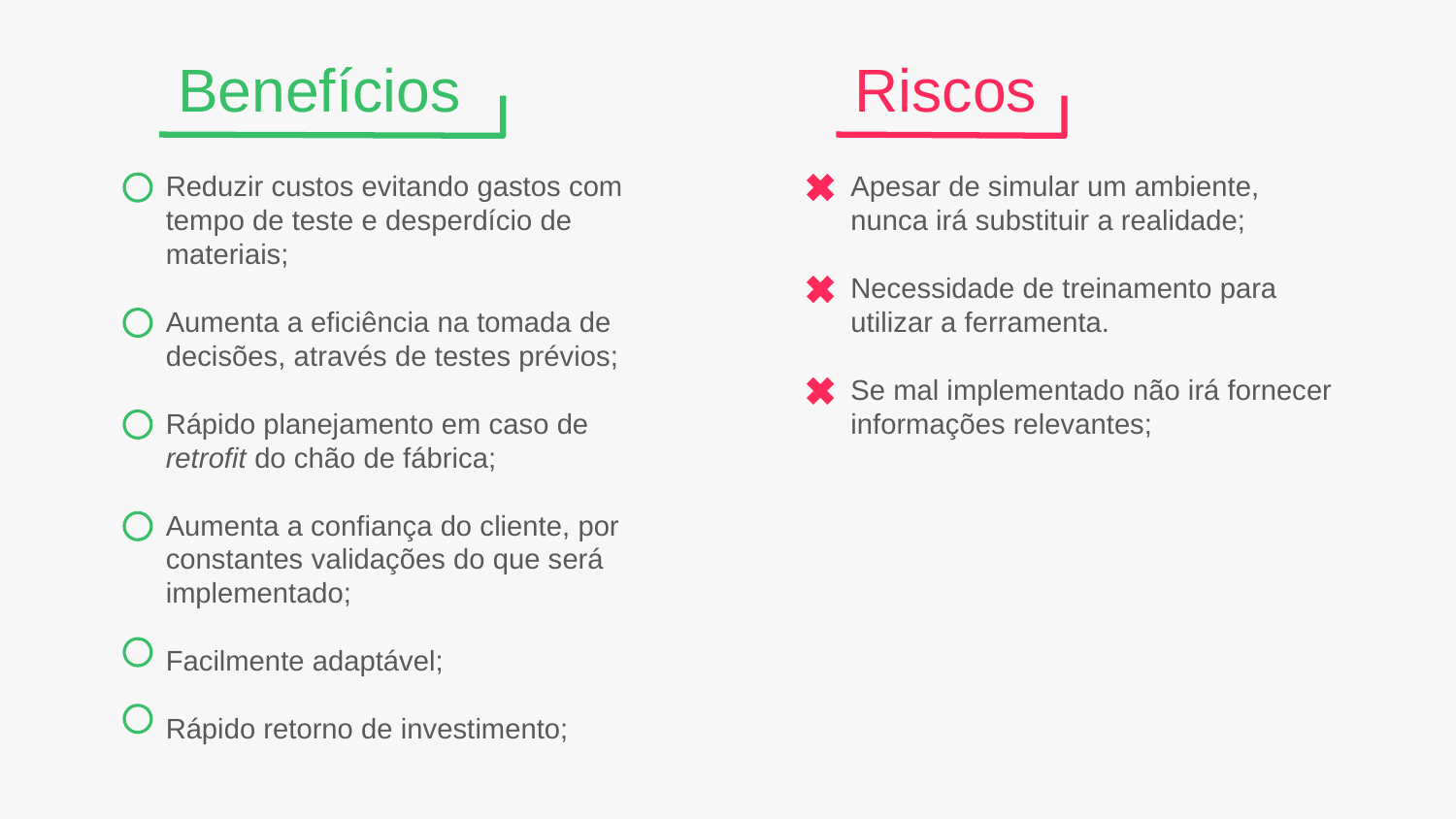

Benefícios
Riscos

Reduzir custos evitando gastos com tempo de teste e desperdício de materiais;

Aumenta a eficiência na tomada de decisões, através de testes prévios;

Rápido planejamento em caso de retrofit do chão de fábrica;

Aumenta a confiança do cliente, por constantes validações do que será implementado;

Facilmente adaptável;

Rápido retorno de investimento;

Apesar de simular um ambiente, nunca irá substituir a realidade;

Necessidade de treinamento para utilizar a ferramenta.

Se mal implementado não irá fornecer informações relevantes;